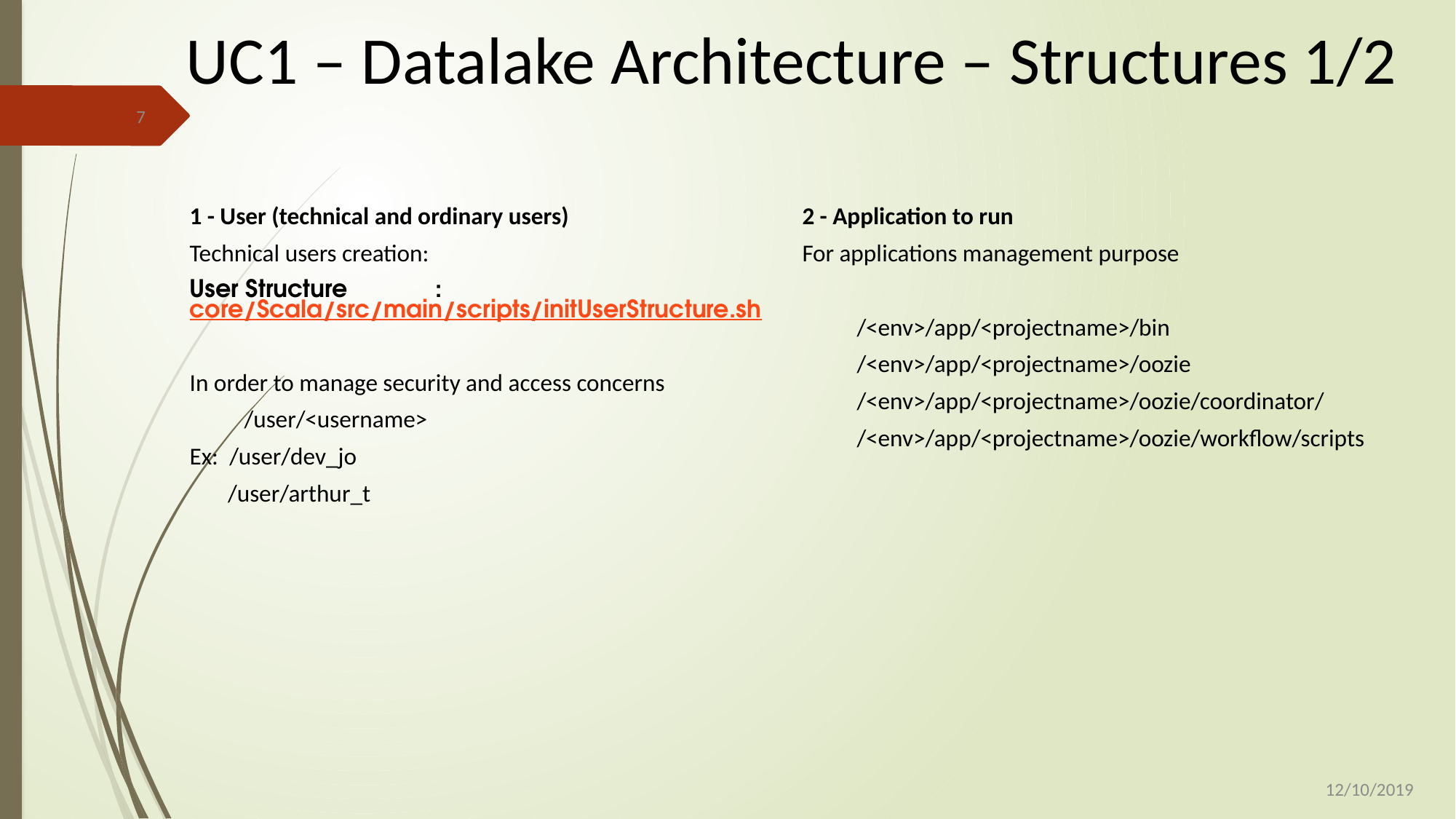

UC1 – Datalake Architecture – Structures 1/2
7
| 1 - User (technical and ordinary users) Technical users creation: User Structure : core/Scala/src/main/scripts/initUserStructure.sh In order to manage security and access concerns /user/<username> Ex: /user/dev\_jo /user/arthur\_t | 2 - Application to run For applications management purpose /<env>/app/<projectname>/bin /<env>/app/<projectname>/oozie /<env>/app/<projectname>/oozie/coordinator/ /<env>/app/<projectname>/oozie/workflow/scripts |
| --- | --- |
12/10/2019